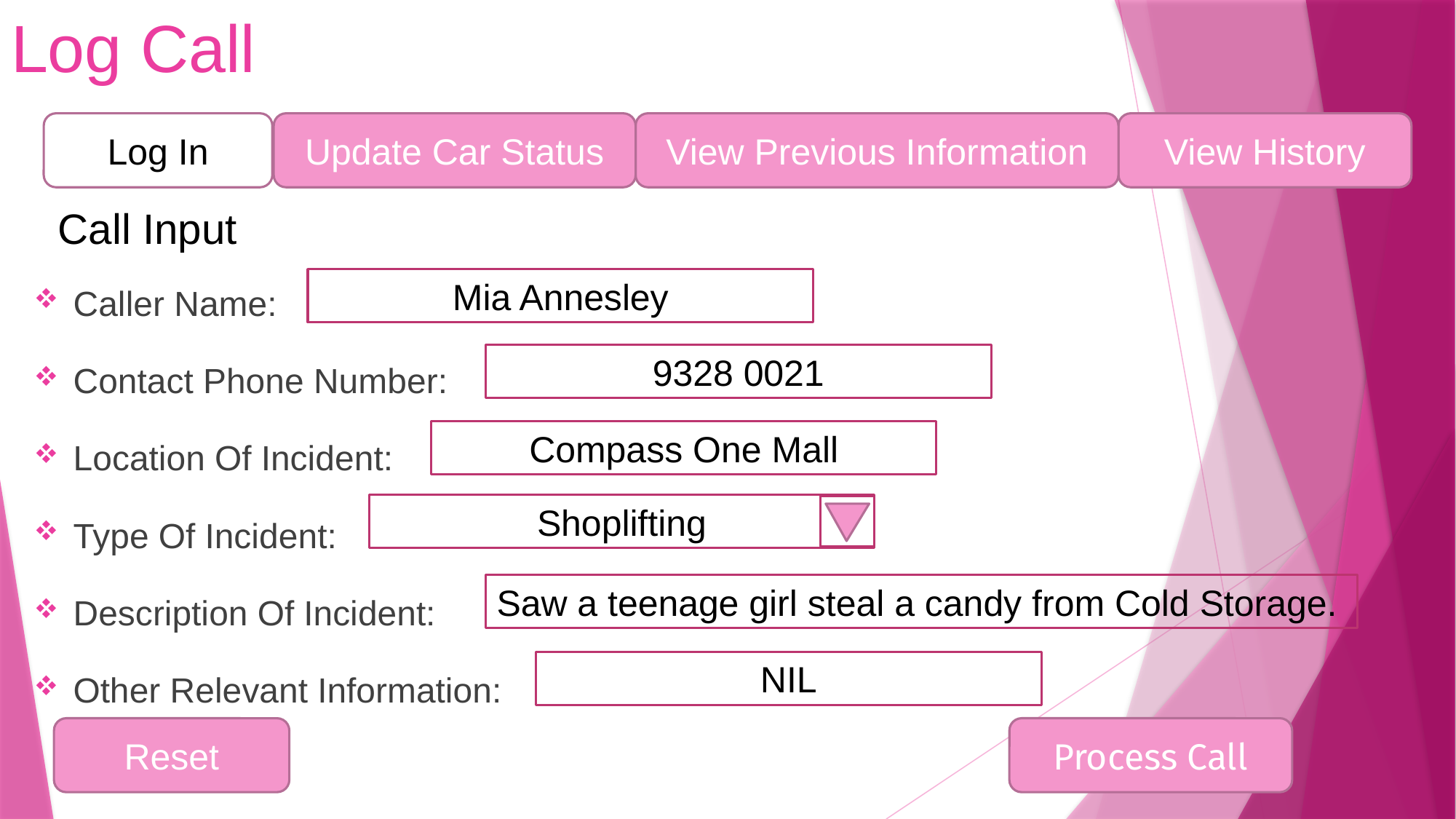

# Log Call
Log In
View History
Update Car Status
View Previous Information
Call Input
Caller Name:
Contact Phone Number:
Location Of Incident:
Type Of Incident:
Description Of Incident:
Other Relevant Information:
Mia Annesley
9328 0021
Compass One Mall
Shoplifting

Saw a teenage girl steal a candy from Cold Storage.
NIL
Process Call
Reset